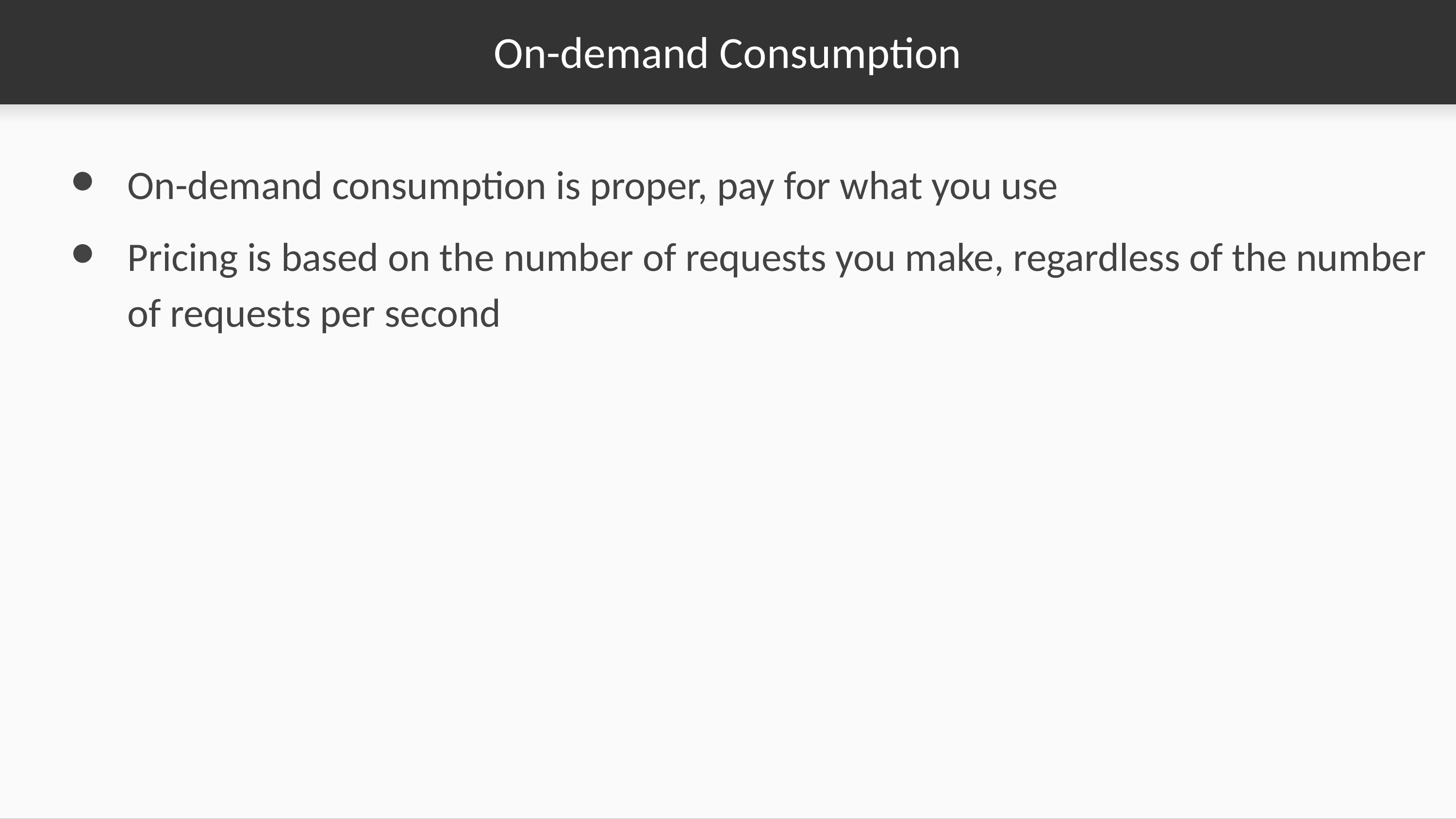

# On-demand Consumption
On-demand consumption is proper, pay for what you use
Pricing is based on the number of requests you make, regardless of the number of requests per second